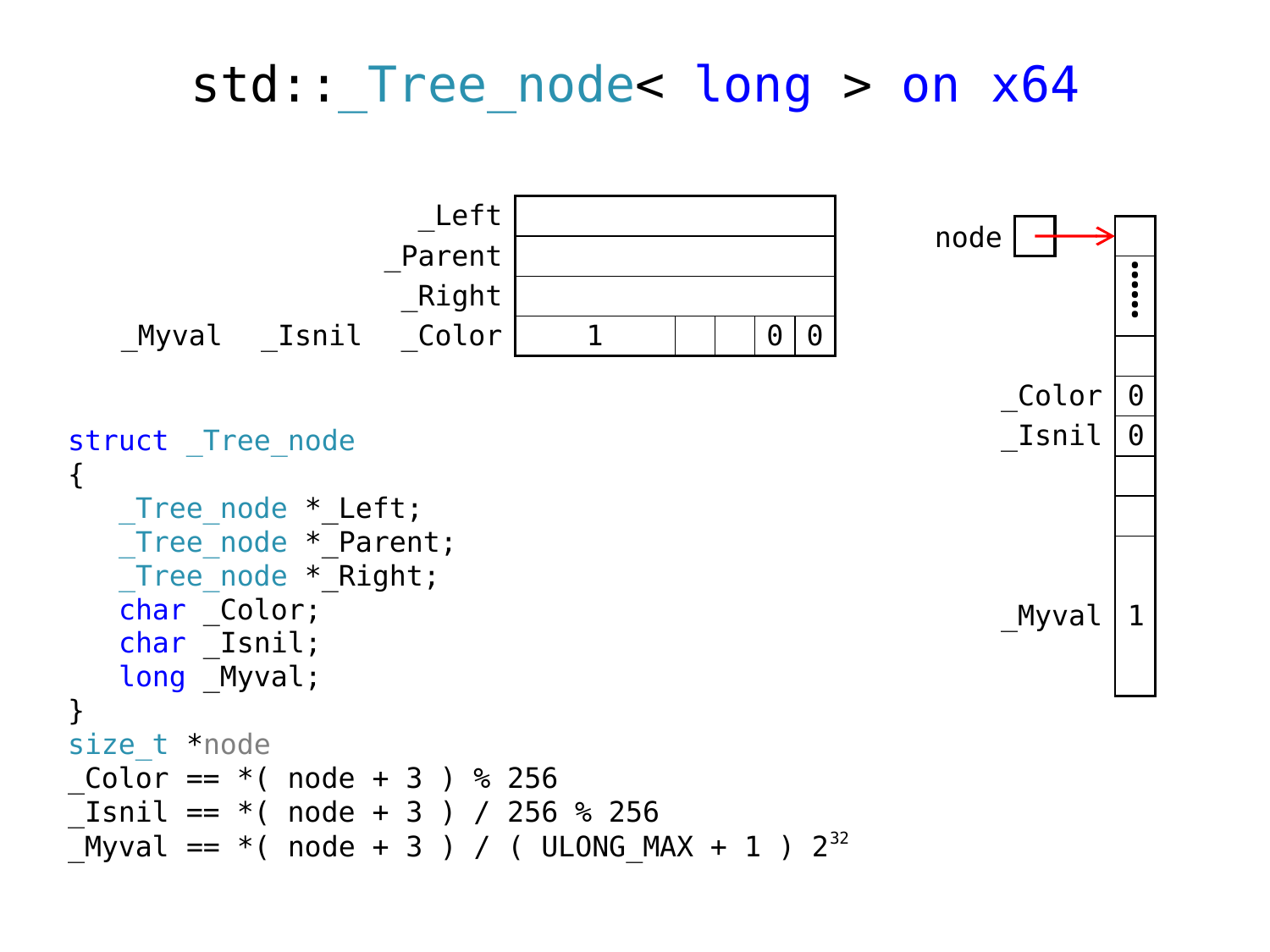

# std::_Tree_node< long > on x64
| \_Left |  |  |  |  |  |  |  |
| --- | --- | --- | --- | --- | --- | --- | --- |
| \_Parent |  |  |  |  |  |  |  |
| \_Right |  |  |  |  |  |  |  |
| \_Myval | \_Isnil | \_Color | 1 |  |  | 0 | 0 |
node
|  |  |
| --- | --- |
|  | ⸽ |
|  |  |
|  |  |
| \_Color | 0 |
| \_Isnil | 0 |
|  |  |
|  |  |
| \_Myval | 1 |

struct _Tree_node
{
   _Tree_node *_Left;
   _Tree_node *_Parent;
   _Tree_node *_Right;
   char _Color;
   char _Isnil;
   long _Myval;
}
size_t *node
_Color == *( node + 3 ) % 256
_Isnil == *( node + 3 ) / 256 % 256
_Myval == *( node + 3 ) / ( ULONG_MAX + 1 ) 232